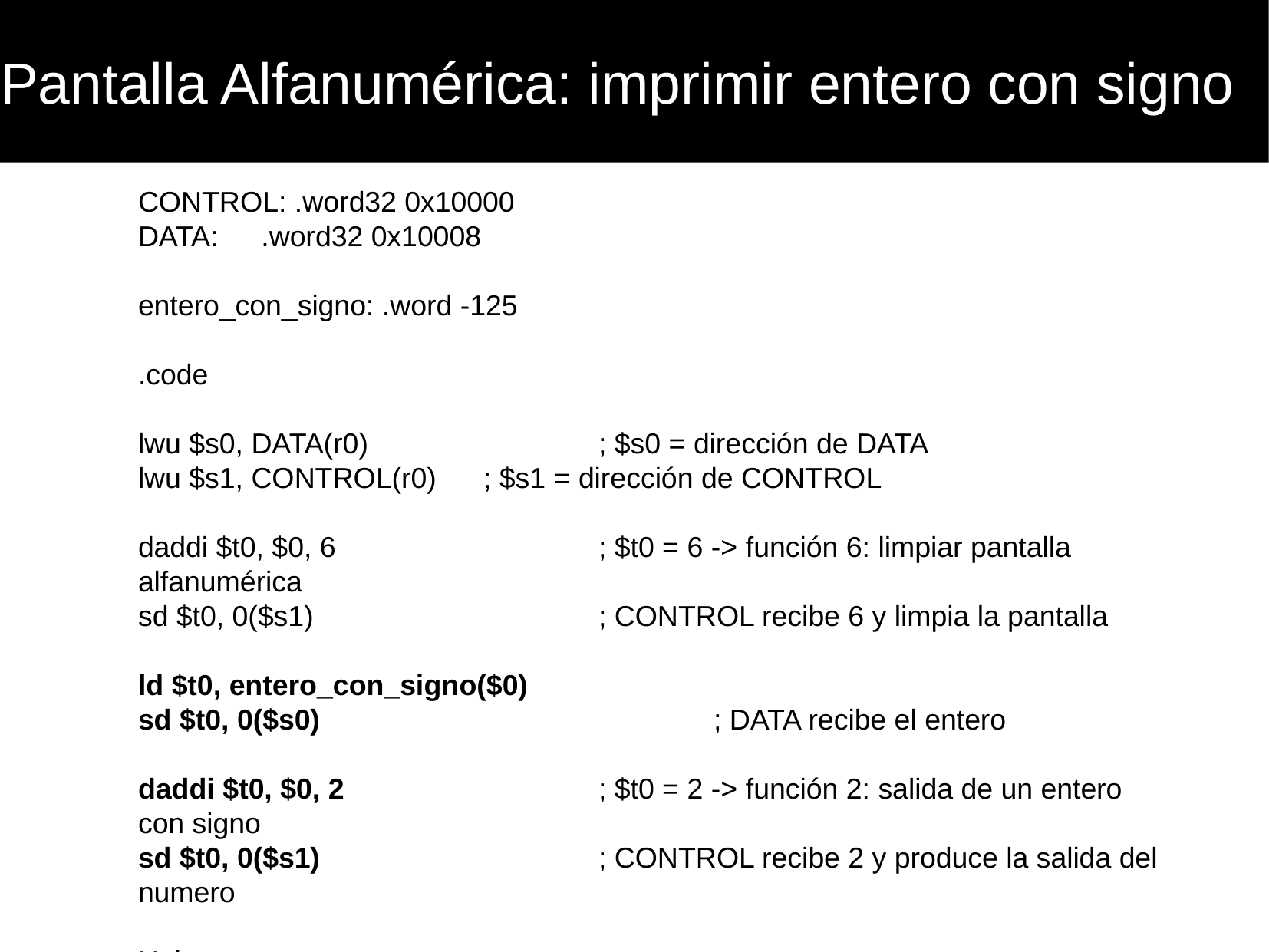

Pantalla Alfanumérica: imprimir entero con signo
.data

CONTROL: .word32 0x10000
DATA: 	 .word32 0x10008

entero_con_signo: .word -125

.code

lwu $s0, DATA(r0) 		; $s0 = dirección de DATA
lwu $s1, CONTROL(r0) 	; $s1 = dirección de CONTROL

daddi $t0, $0, 6 			; $t0 = 6 -> función 6: limpiar pantalla alfanumérica
sd $t0, 0($s1) 			; CONTROL recibe 6 y limpia la pantalla

ld $t0, entero_con_signo($0)
sd $t0, 0($s0) 				; DATA recibe el entero

daddi $t0, $0, 2 			; $t0 = 2 -> función 2: salida de un entero con signo
sd $t0, 0($s1) 			; CONTROL recibe 2 y produce la salida del numero

Halt